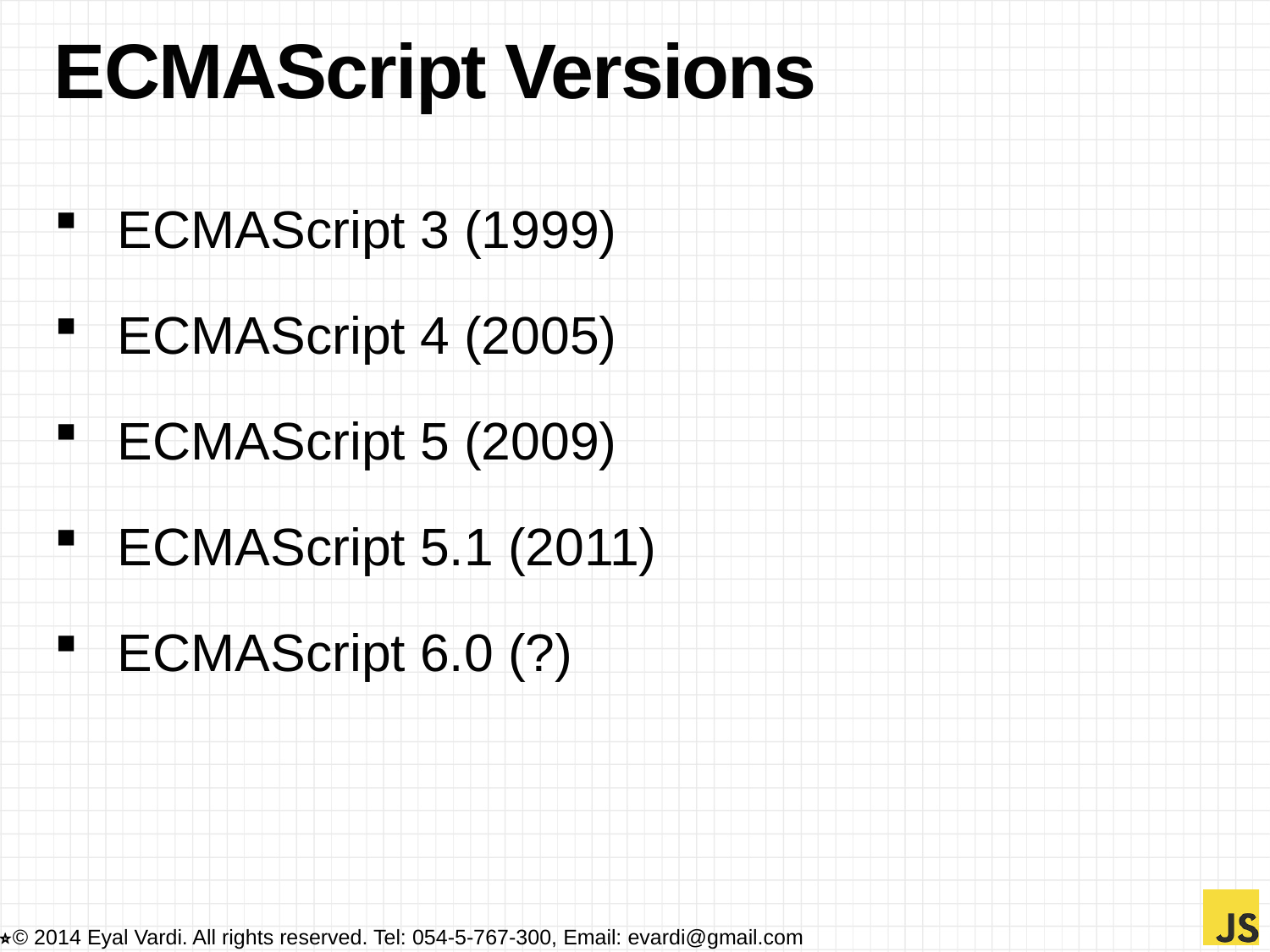

# ECMAScript Versions
ECMAScript 3 (1999)
ECMAScript 4 (2005)
ECMAScript 5 (2009)
ECMAScript 5.1 (2011)
ECMAScript 6.0 (?)